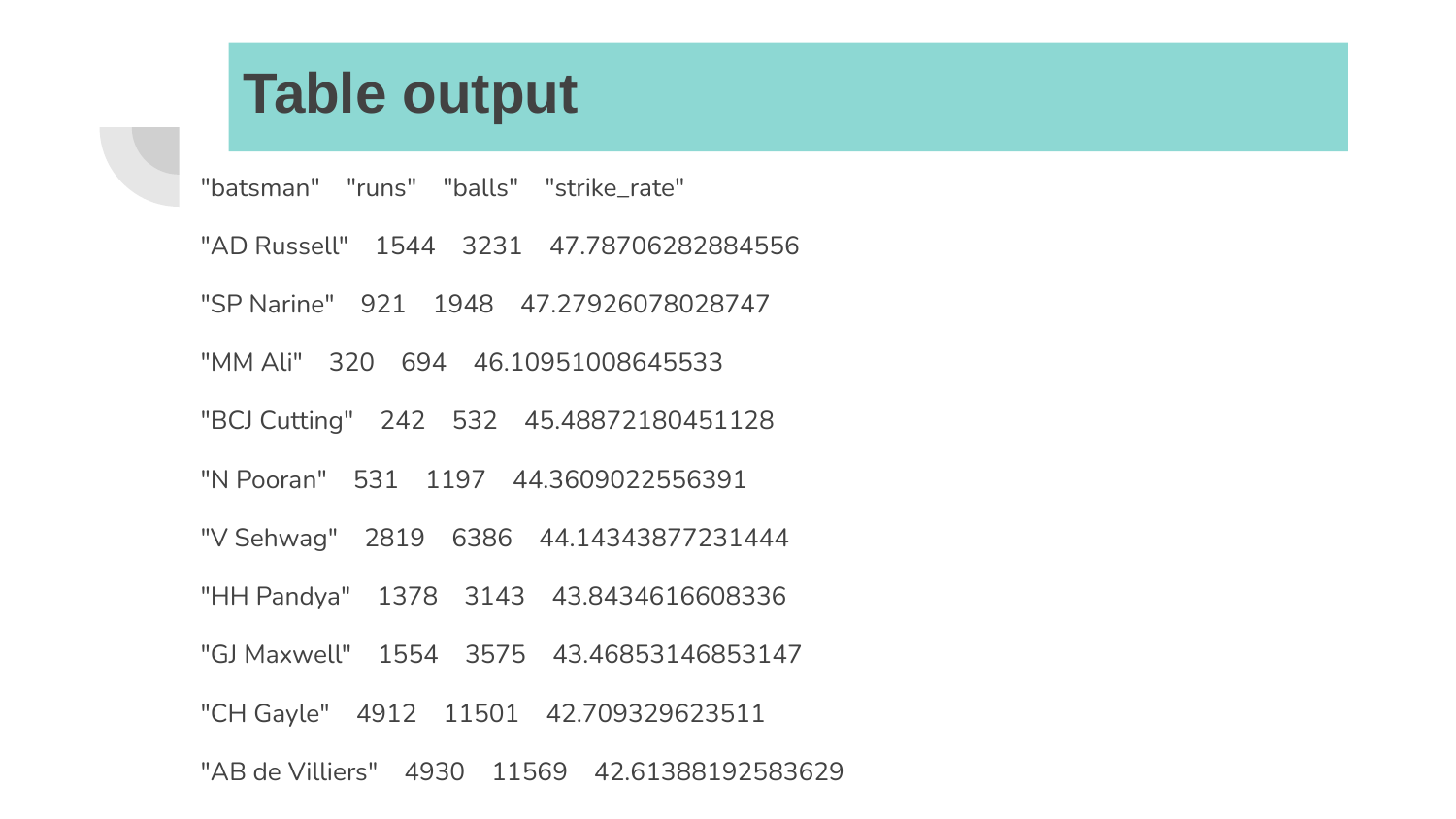

# Table output
"batsman"    "runs"    "balls"    "strike_rate"
"AD Russell"    1544    3231    47.78706282884556
"SP Narine"    921    1948    47.27926078028747
"MM Ali"    320    694    46.10951008645533
"BCJ Cutting"    242    532    45.48872180451128
"N Pooran"    531    1197    44.3609022556391
"V Sehwag"    2819    6386    44.14343877231444
"HH Pandya"    1378    3143    43.8434616608336
"GJ Maxwell"    1554    3575    43.46853146853147
"CH Gayle"    4912    11501    42.709329623511
"AB de Villiers"    4930    11569    42.61388192583629